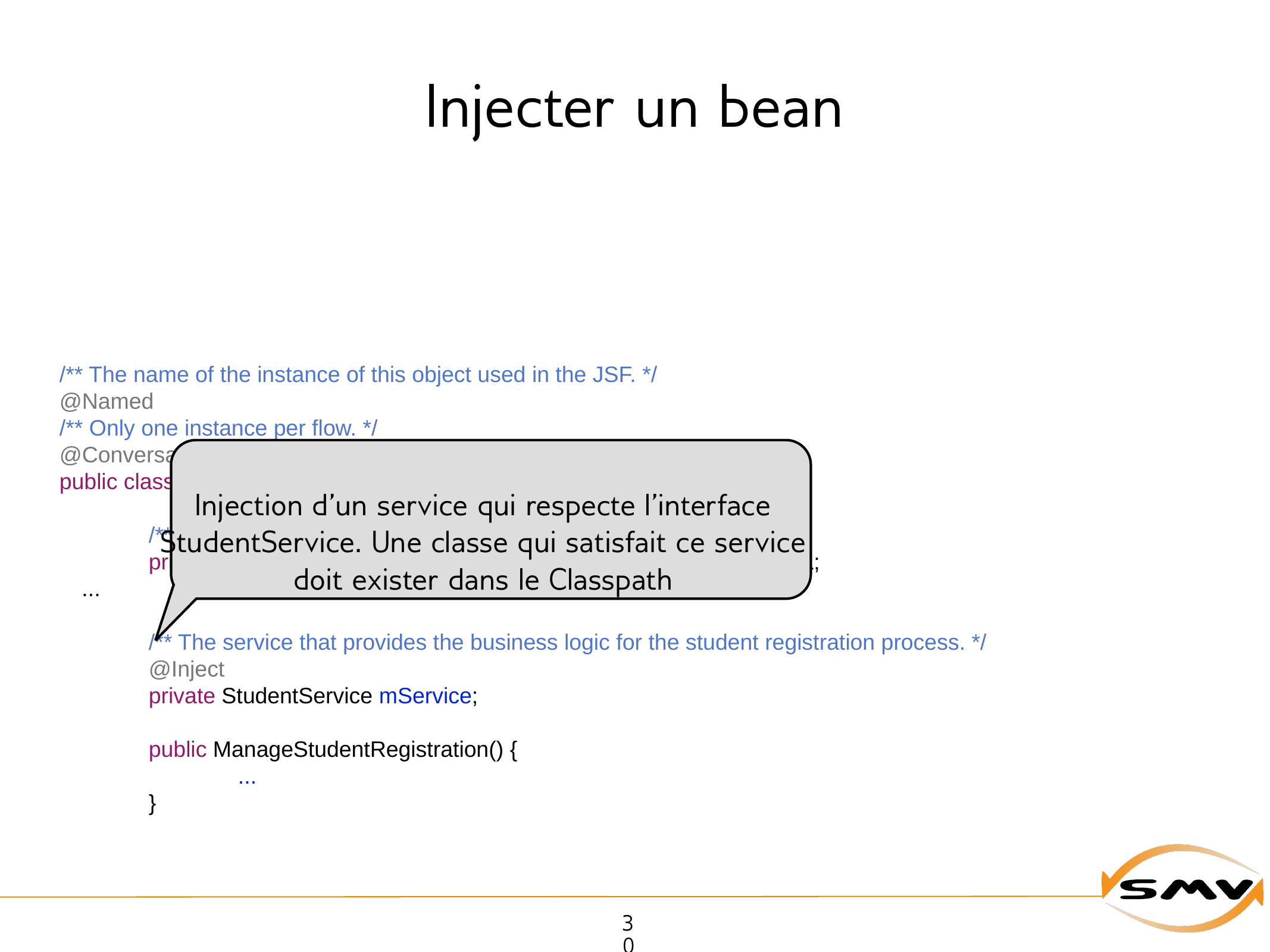

# Injecter un bean

/** The name of the instance of this object used in the JSF. */
@Named
/** Only one instance per flow. */
@ConversationScoped
public class ManageStudentRegistration implements Serializable {

	/** The serial-id. */
	private static final long serialVersionUID = 2123342218792192804L;
...

	/** The service that provides the business logic for the student registration process. */
	@Inject
	private StudentService mService;

	public ManageStudentRegistration() {
		...
	}
Injection d’un service qui respecte l’interface StudentService. Une classe qui satisfait ce service doit exister dans le Classpath
30